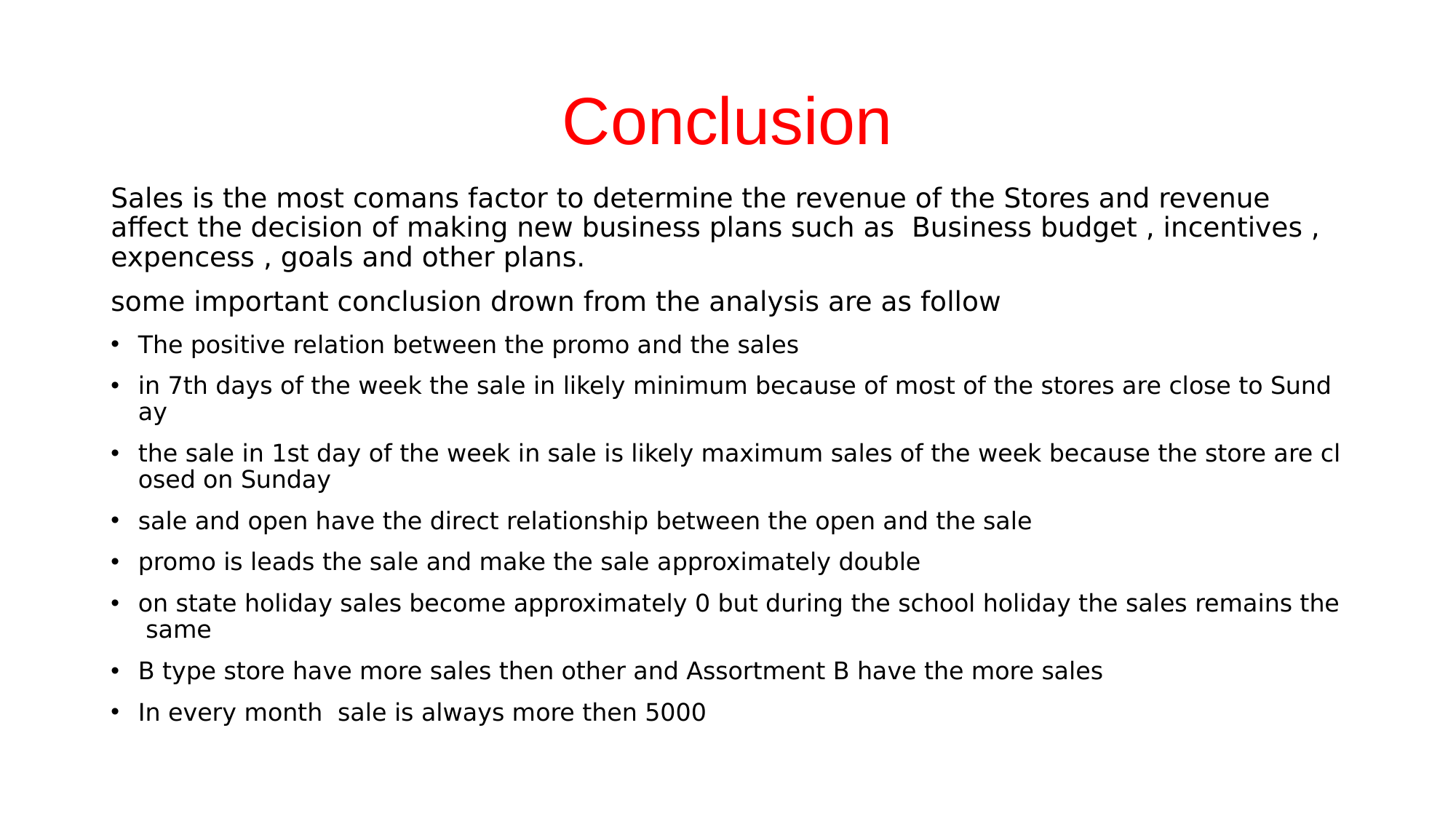

# Conclusion
Sales is the most comans factor to determine the revenue of the Stores and revenue affect the decision of making new business plans such as  Business budget , incentives , expencess , goals and other plans.
some important conclusion drown from the analysis are as follow
The positive relation between the promo and the sales
in 7th days of the week the sale in likely minimum because of most of the stores are close to Sunday
the sale in 1st day of the week in sale is likely maximum sales of the week because the store are closed on Sunday
sale and open have the direct relationship between the open and the sale
promo is leads the sale and make the sale approximately double
on state holiday sales become approximately 0 but during the school holiday the sales remains the same
B type store have more sales then other and Assortment B have the more sales
In every month  sale is always more then 5000